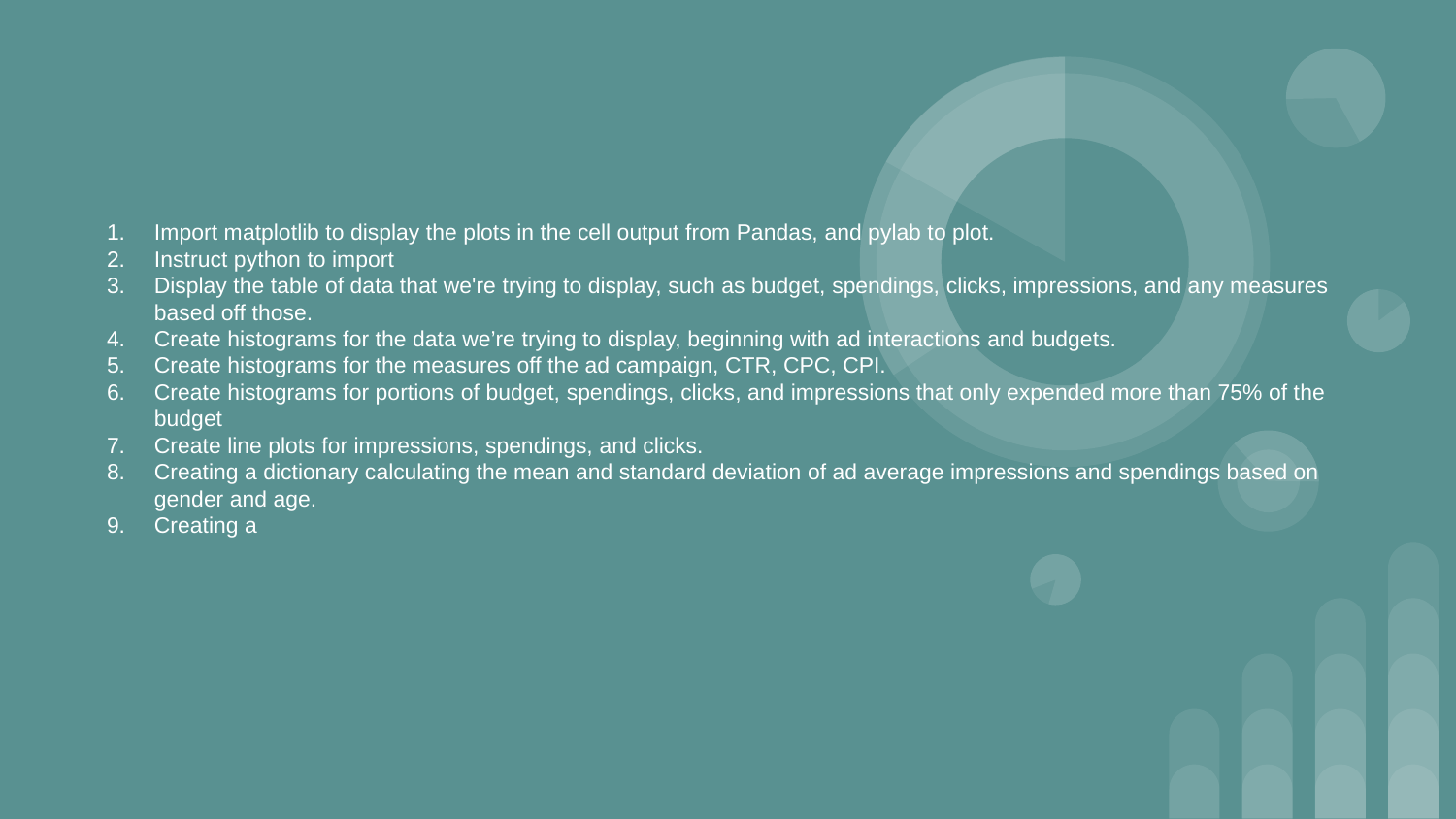

Import matplotlib to display the plots in the cell output from Pandas, and pylab to plot.
Instruct python to import
Display the table of data that we're trying to display, such as budget, spendings, clicks, impressions, and any measures based off those.
Create histograms for the data we’re trying to display, beginning with ad interactions and budgets.
Create histograms for the measures off the ad campaign, CTR, CPC, CPI.
Create histograms for portions of budget, spendings, clicks, and impressions that only expended more than 75% of the budget
Create line plots for impressions, spendings, and clicks.
Creating a dictionary calculating the mean and standard deviation of ad average impressions and spendings based on gender and age.
Creating a